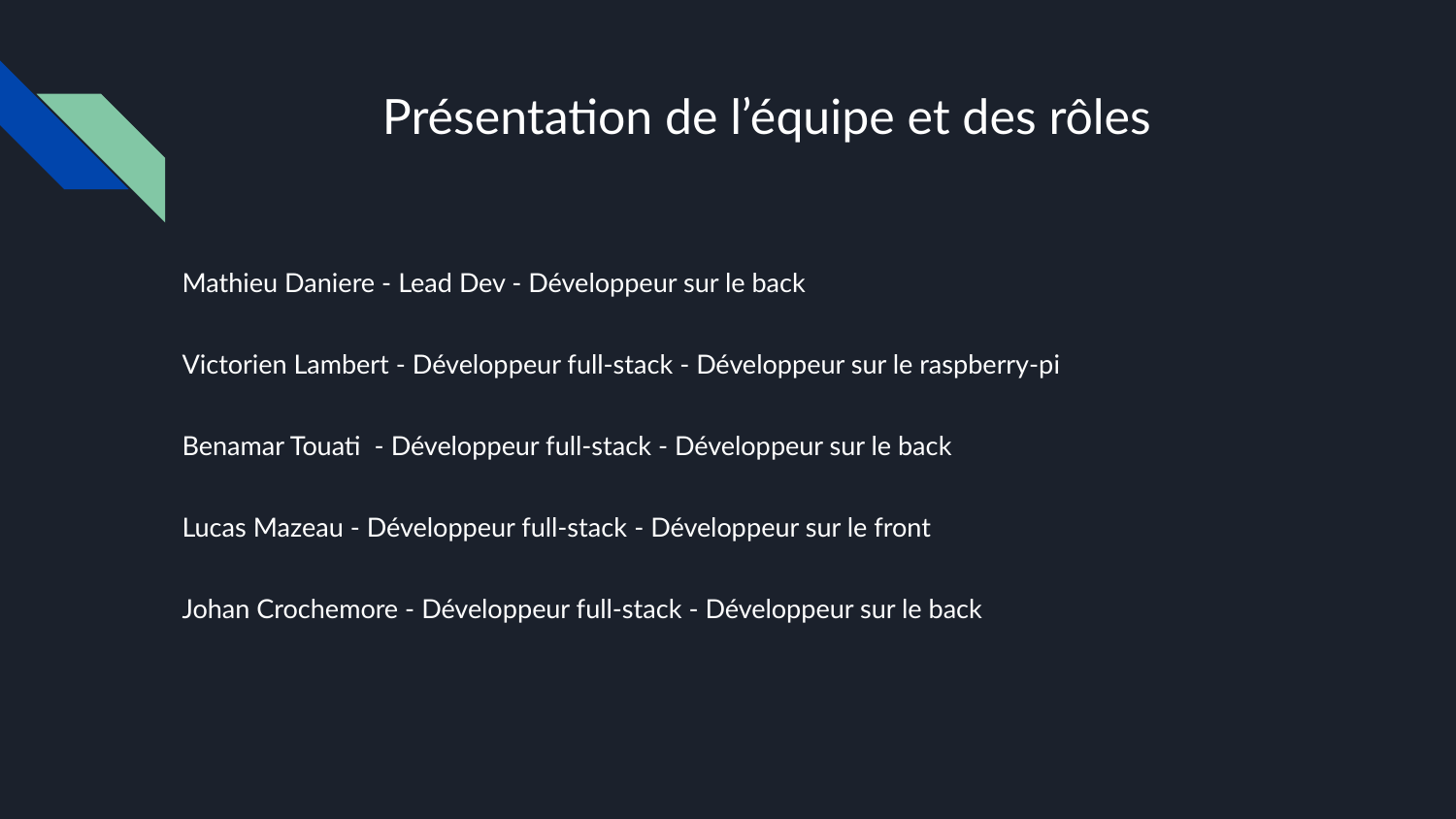

# Présentation de l’équipe et des rôles
Mathieu Daniere - Lead Dev - Développeur sur le back
Victorien Lambert - Développeur full-stack - Développeur sur le raspberry-pi
Benamar Touati  - Développeur full-stack - Développeur sur le back
Lucas Mazeau - Développeur full-stack - Développeur sur le front
Johan Crochemore - Développeur full-stack - Développeur sur le back